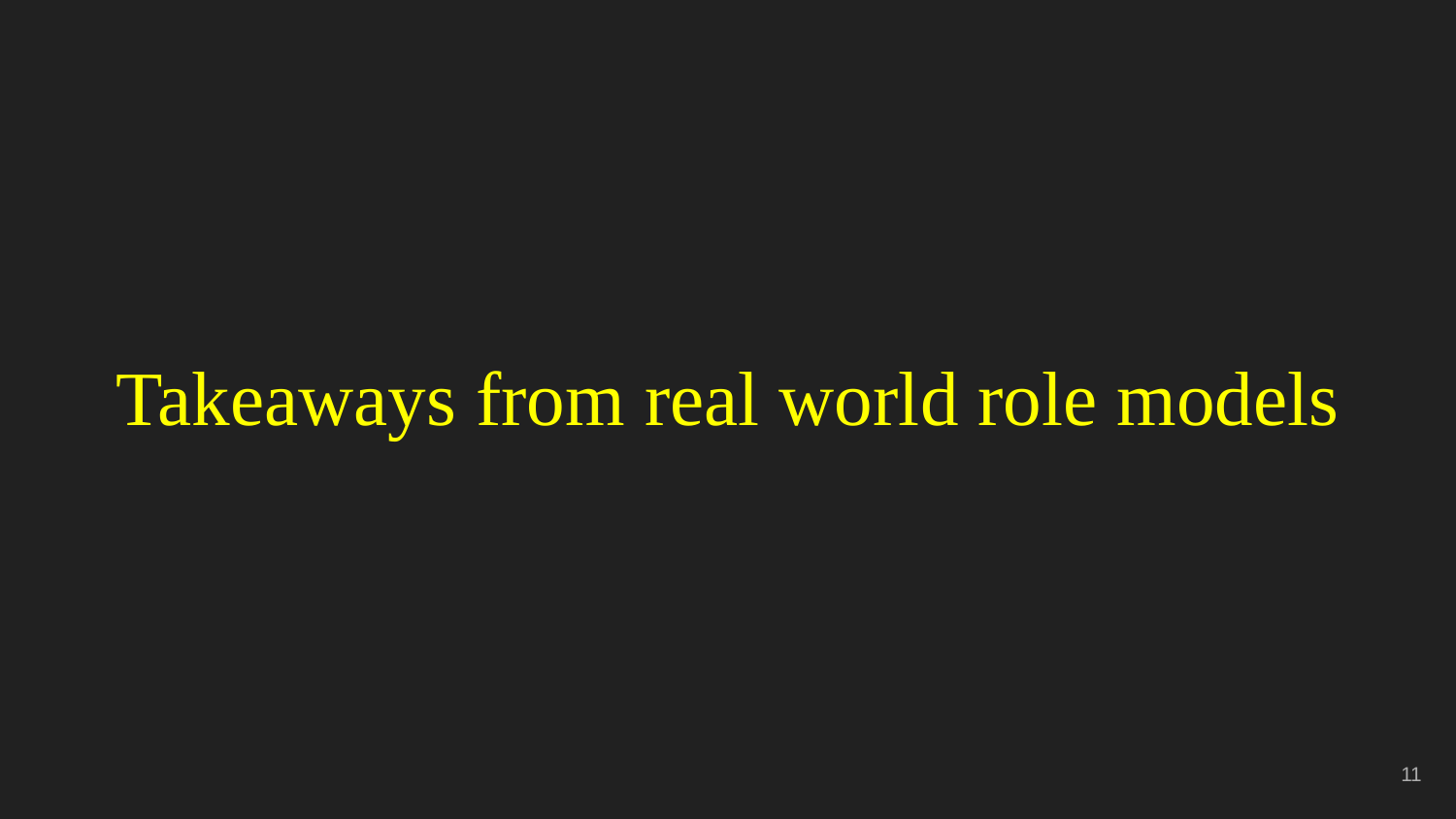

Takeaways from real world role models
11